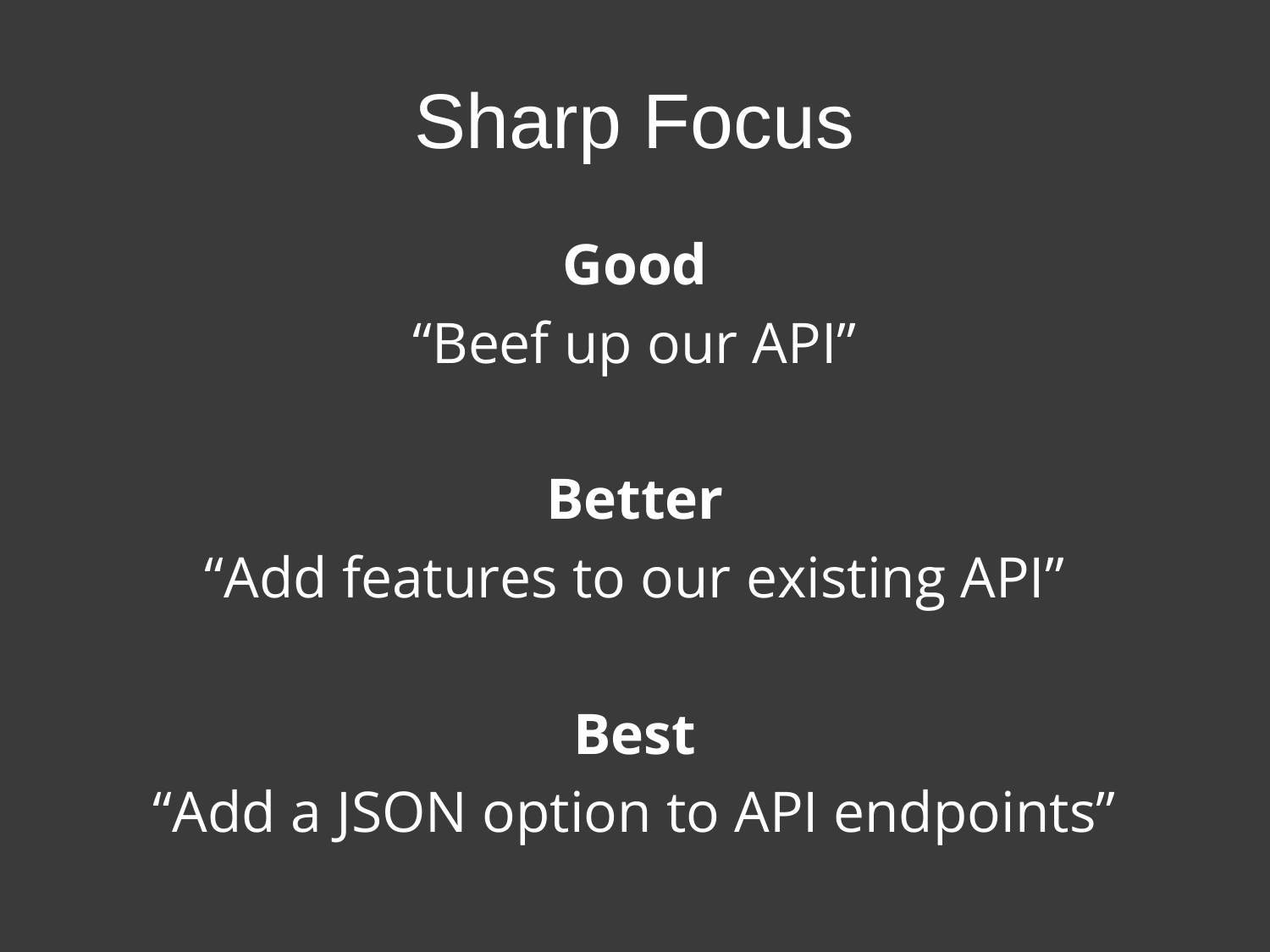

# Sharp Focus
Good
“Beef up our API”

Better
“Add features to our existing API”

Best
“Add a JSON option to API endpoints”